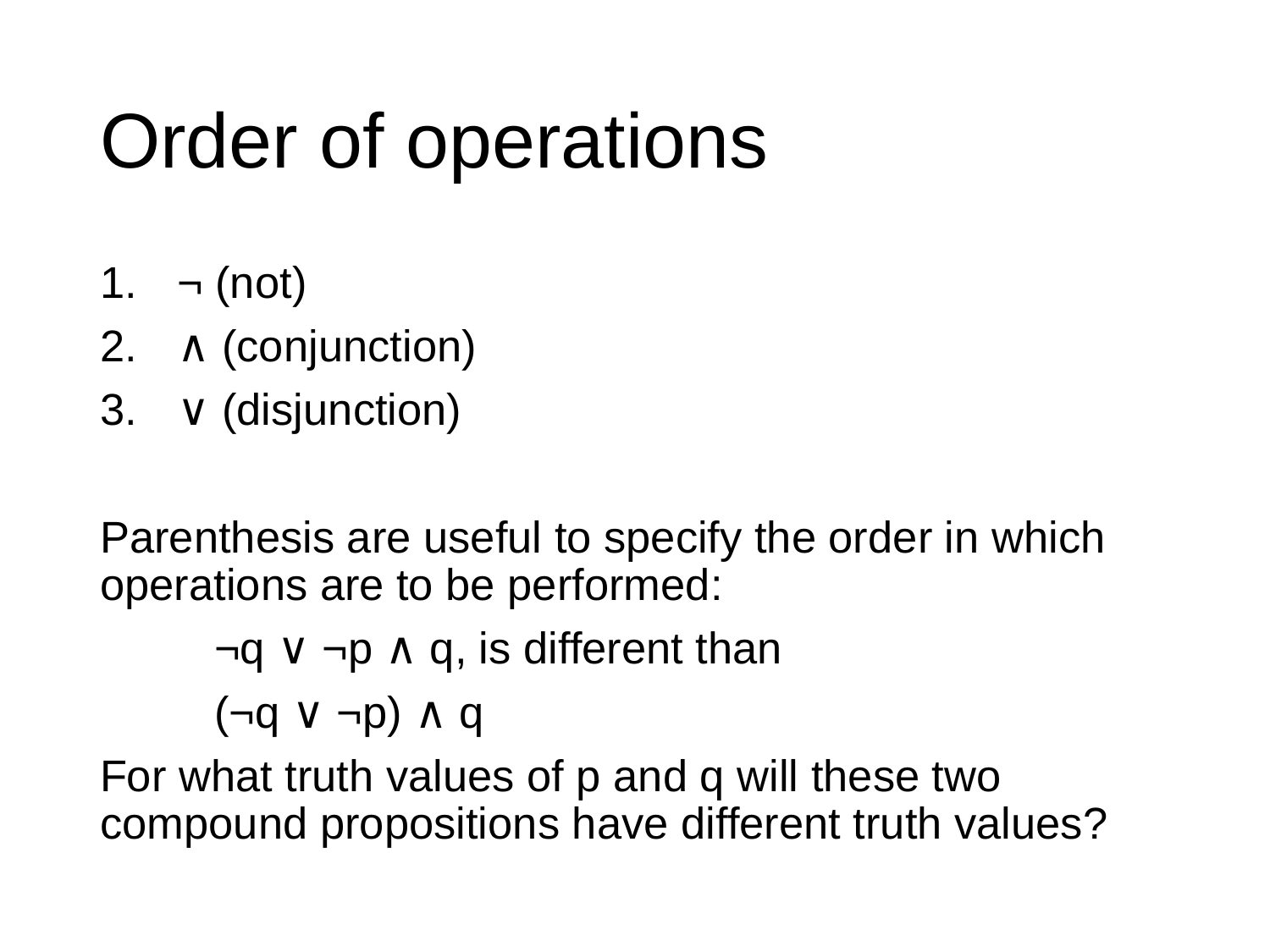

# Order of operations
¬ (not)
∧ (conjunction)
∨ (disjunction)

Parenthesis are useful to specify the order in which operations are to be performed:
	¬q ∨ ¬p ∧ q, is different than
	(¬q ∨ ¬p) ∧ q
For what truth values of p and q will these two compound propositions have different truth values?